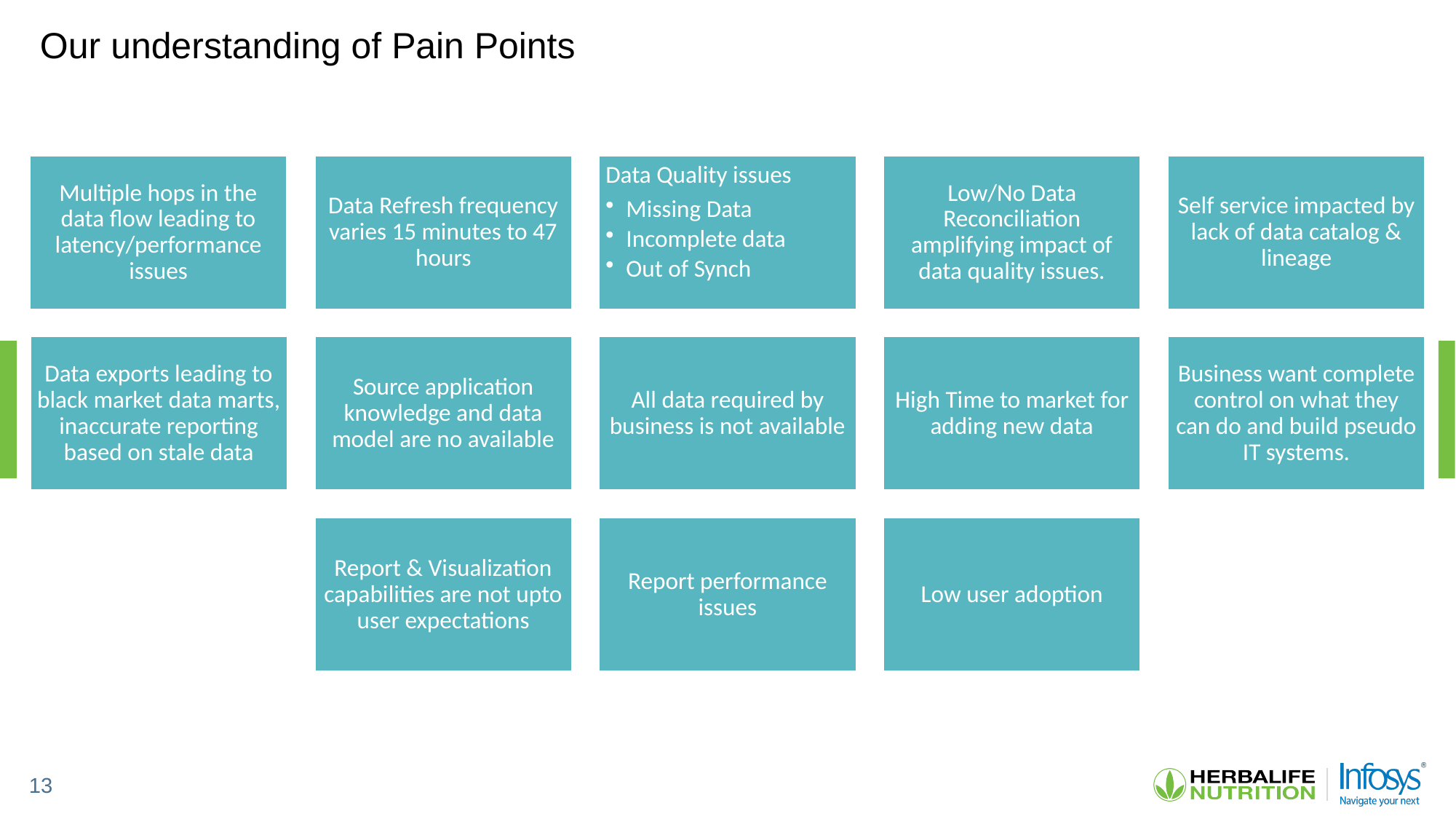

# Our understanding of Pain Points
Multiple hops in the data flow leading to latency/performance issues
Data Refresh frequency varies 15 minutes to 47 hours
Data Quality issues
Missing Data
Incomplete data
Out of Synch
Low/No Data Reconciliation amplifying impact of data quality issues.
Self service impacted by lack of data catalog & lineage
Data exports leading to black market data marts, inaccurate reporting based on stale data
Source application knowledge and data model are no available
All data required by business is not available
High Time to market for adding new data
Business want complete control on what they can do and build pseudo IT systems.
Report & Visualization capabilities are not upto user expectations
Report performance issues
Low user adoption
13